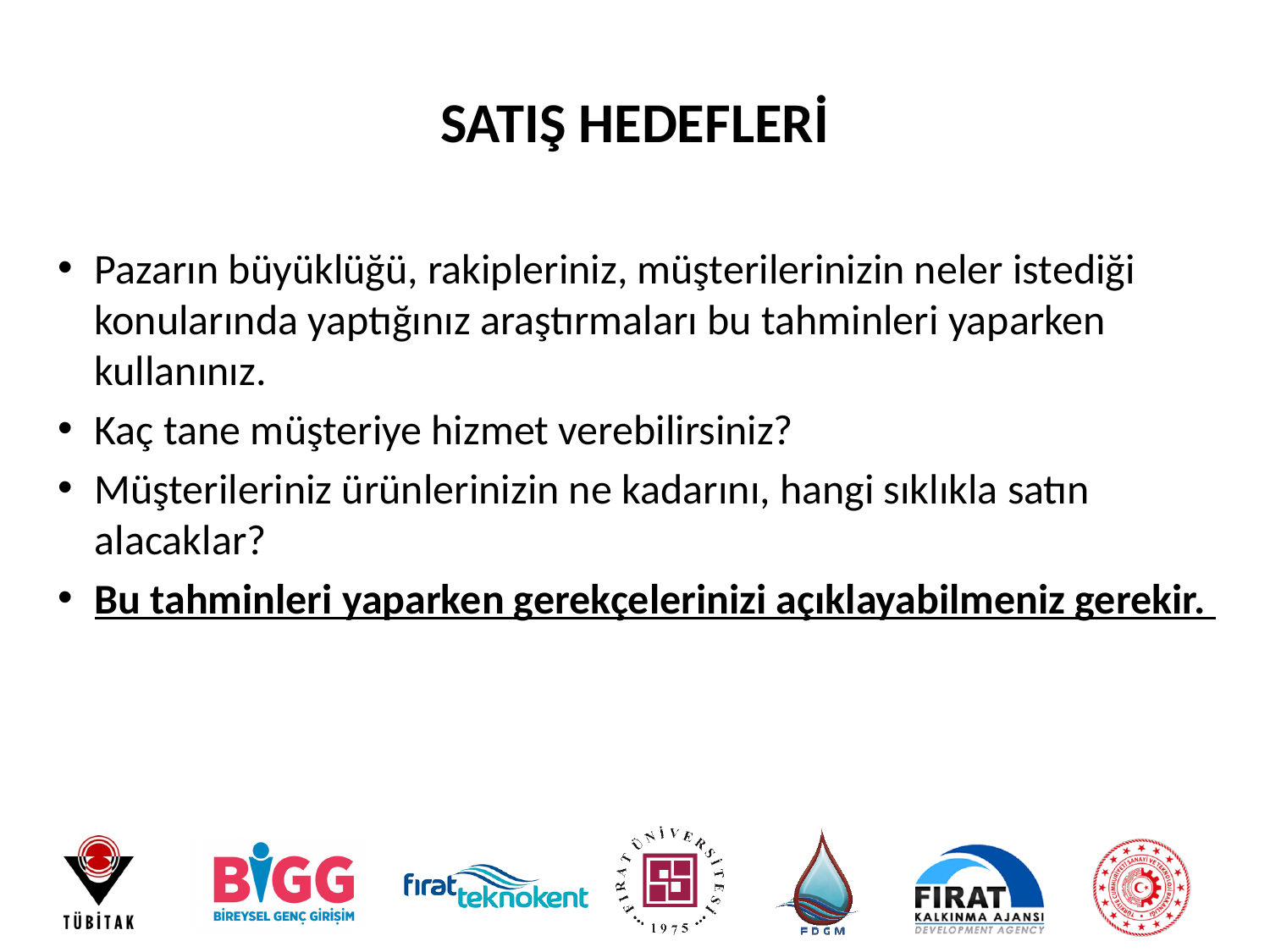

# SATIŞ HEDEFLERİ

Pazarın büyüklüğü, rakipleriniz, müşterilerinizin neler istediği konularında yaptığınız araştırmaları bu tahminleri yaparken kullanınız.
Kaç tane müşteriye hizmet verebilirsiniz?
Müşterileriniz ürünlerinizin ne kadarını, hangi sıklıkla satın alacaklar?
Bu tahminleri yaparken gerekçelerinizi açıklayabilmeniz gerekir.